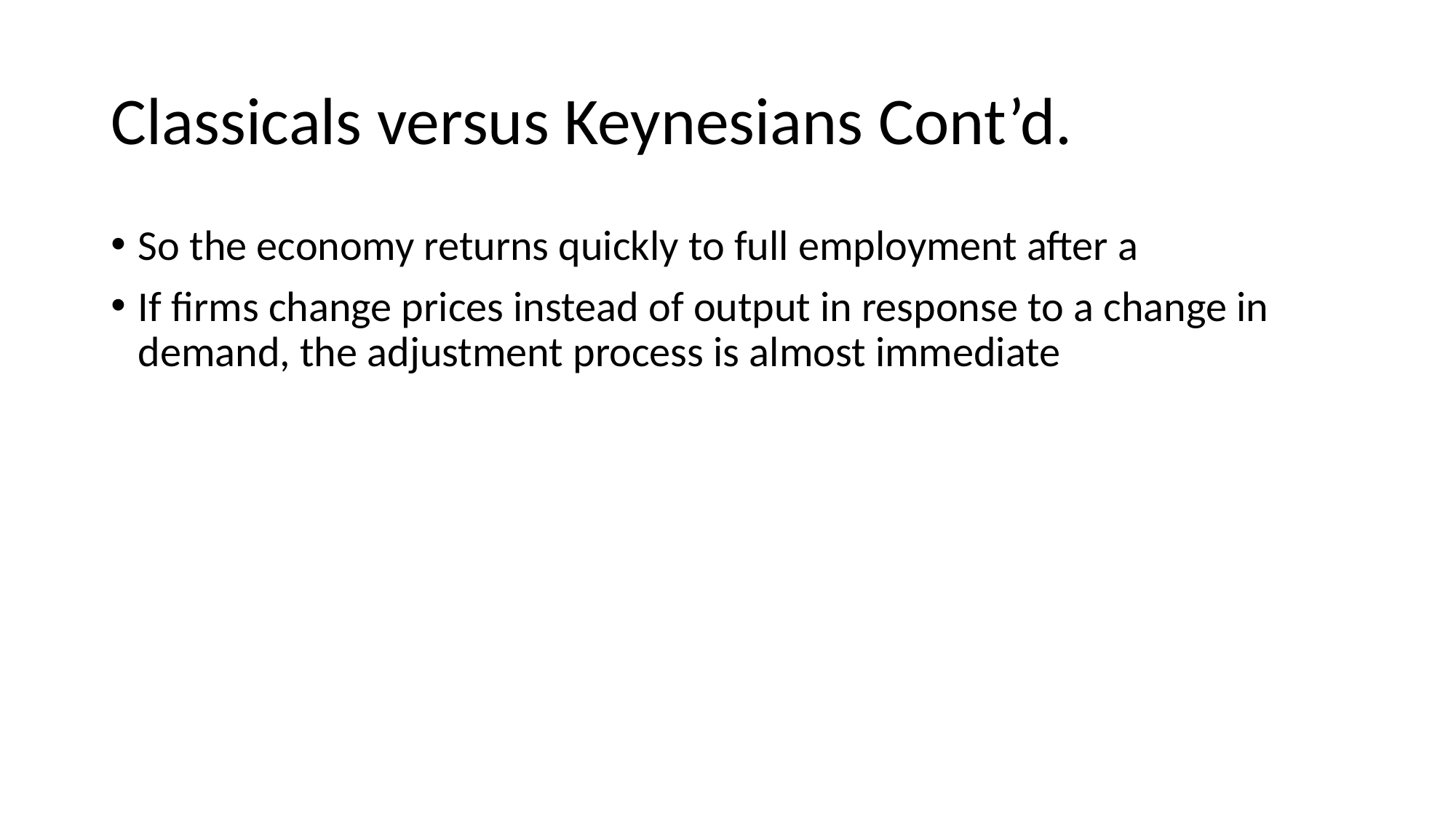

# Classicals versus Keynesians Cont’d.
So the economy returns quickly to full employment after a
If firms change prices instead of output in response to a change in demand, the adjustment process is almost immediate